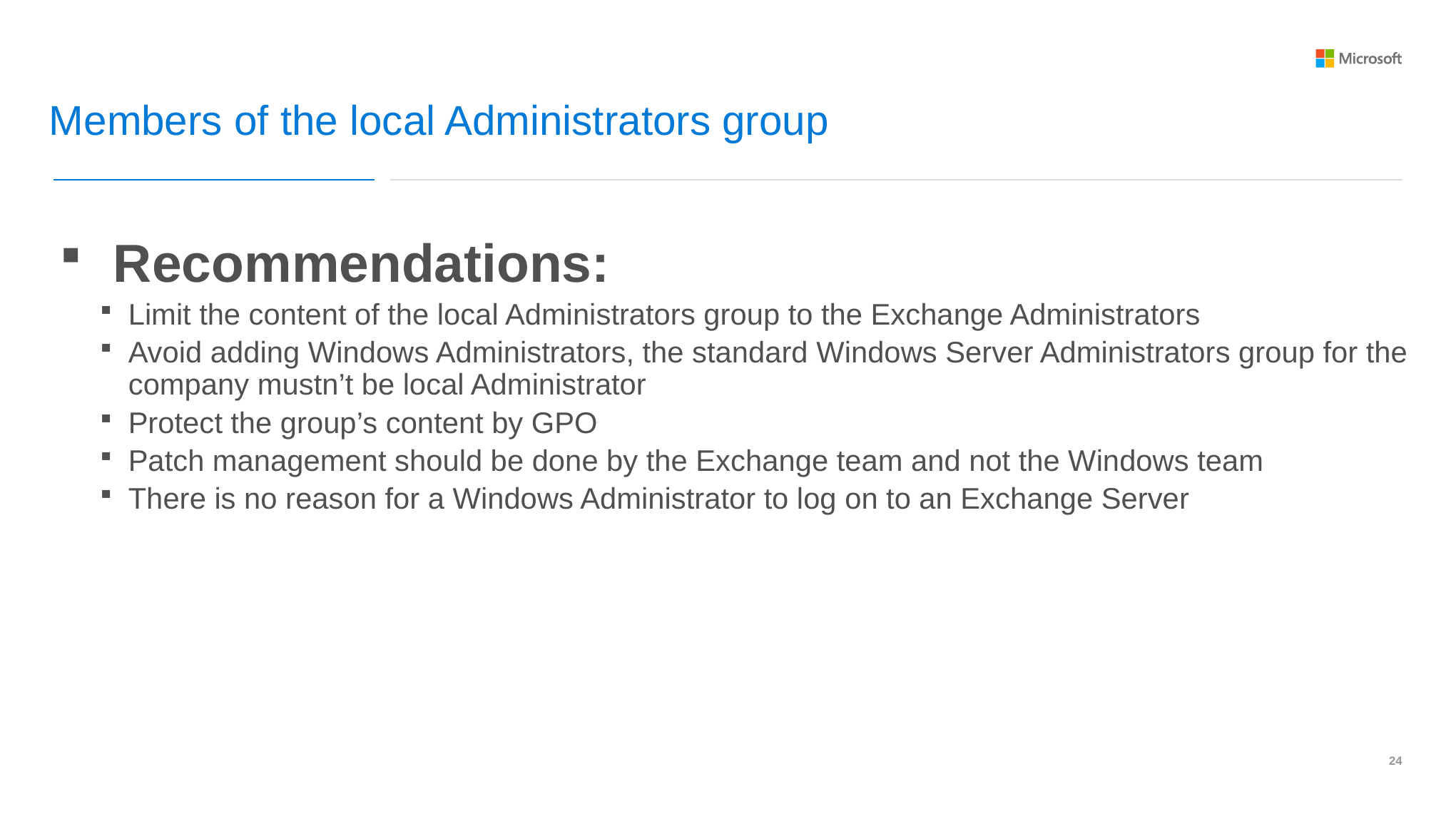

Members of the local Administrators group
Recommendations:
Limit the content of the local Administrators group to the Exchange Administrators
Avoid adding Windows Administrators, the standard Windows Server Administrators group for the company mustn’t be local Administrator
Protect the group’s content by GPO
Patch management should be done by the Exchange team and not the Windows team
There is no reason for a Windows Administrator to log on to an Exchange Server

24